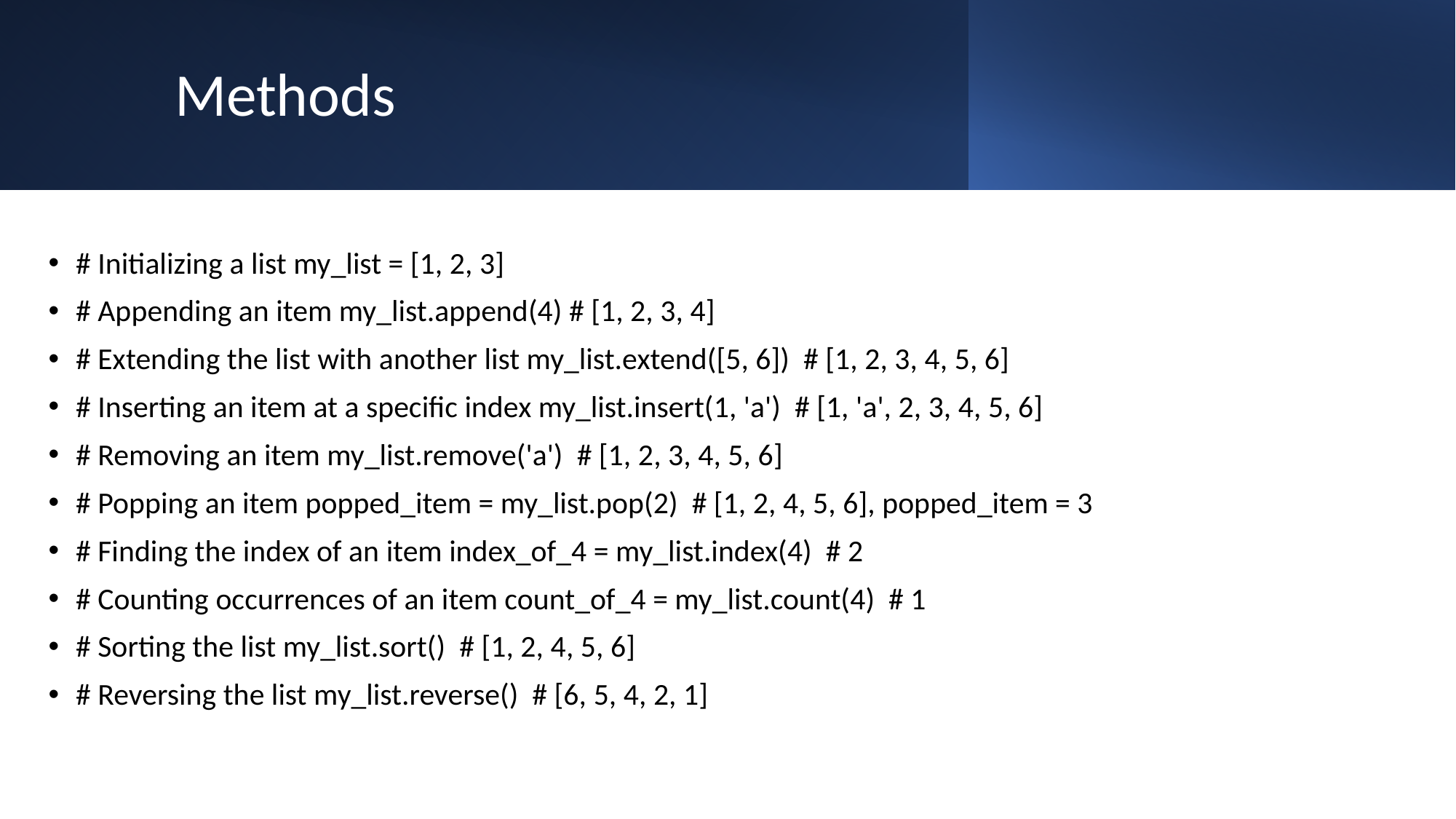

# Methods
# Initializing a list my_list = [1, 2, 3]
# Appending an item my_list.append(4) # [1, 2, 3, 4]
# Extending the list with another list my_list.extend([5, 6])  # [1, 2, 3, 4, 5, 6]
# Inserting an item at a specific index my_list.insert(1, 'a')  # [1, 'a', 2, 3, 4, 5, 6]
# Removing an item my_list.remove('a')  # [1, 2, 3, 4, 5, 6]
# Popping an item popped_item = my_list.pop(2)  # [1, 2, 4, 5, 6], popped_item = 3
# Finding the index of an item index_of_4 = my_list.index(4)  # 2
# Counting occurrences of an item count_of_4 = my_list.count(4)  # 1
# Sorting the list my_list.sort()  # [1, 2, 4, 5, 6]
# Reversing the list my_list.reverse()  # [6, 5, 4, 2, 1]